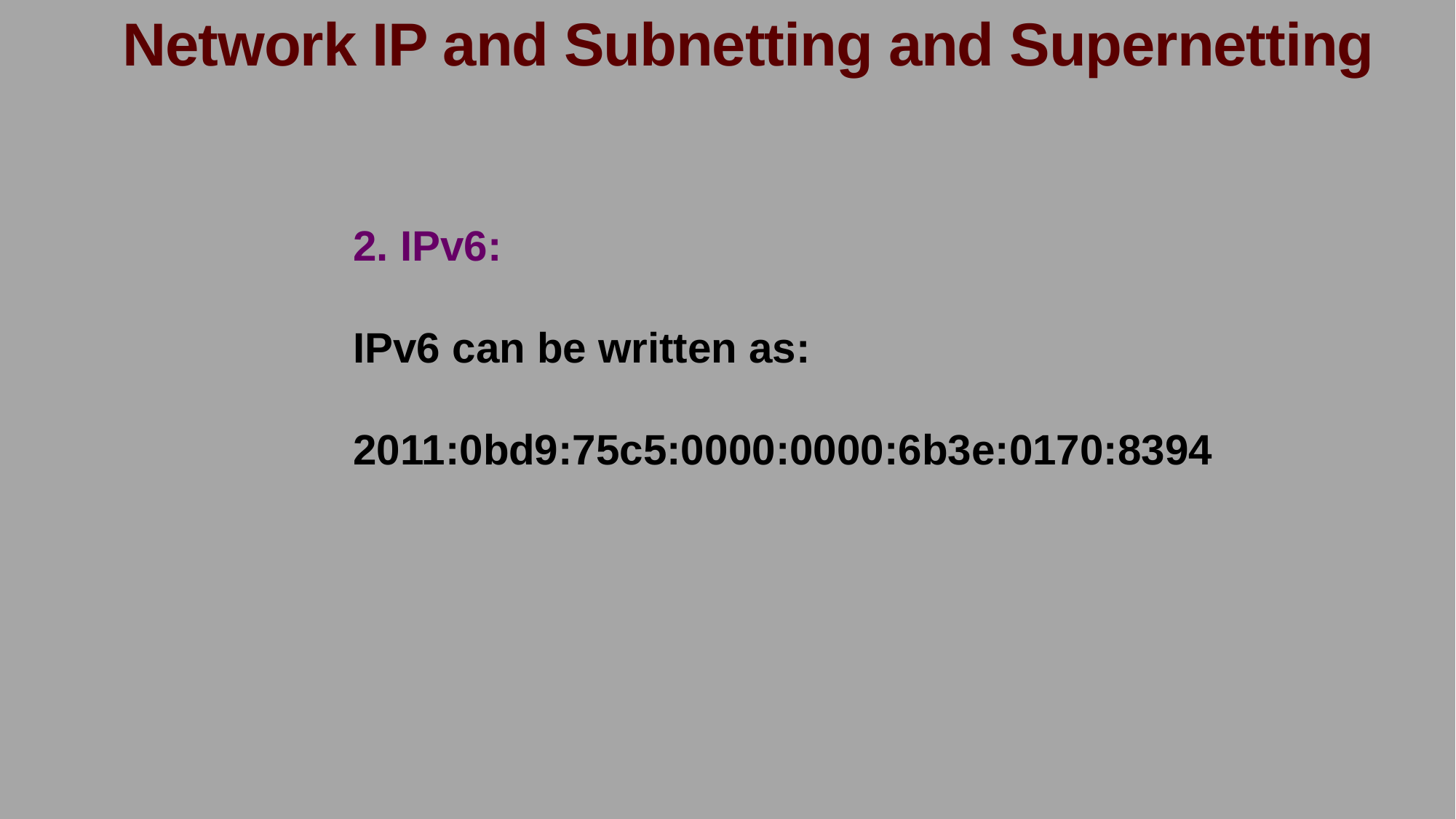

Network IP and Subnetting and Supernetting
2. IPv6:

IPv6 can be written as:

2011:0bd9:75c5:0000:0000:6b3e:0170:8394